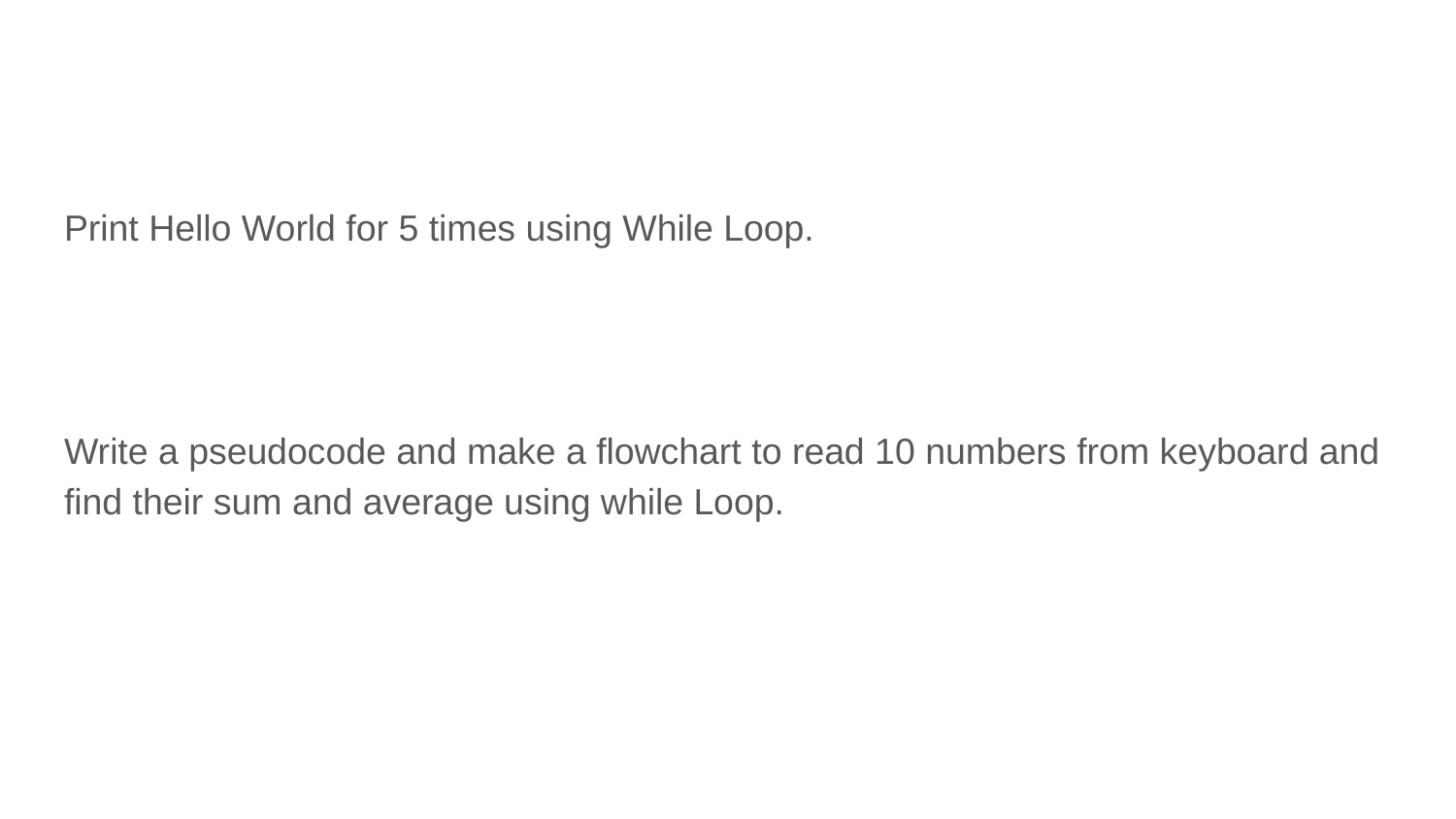

#
Print Hello World for 5 times using While Loop.

Write a pseudocode and make a flowchart to read 10 numbers from keyboard and find their sum and average using while Loop.